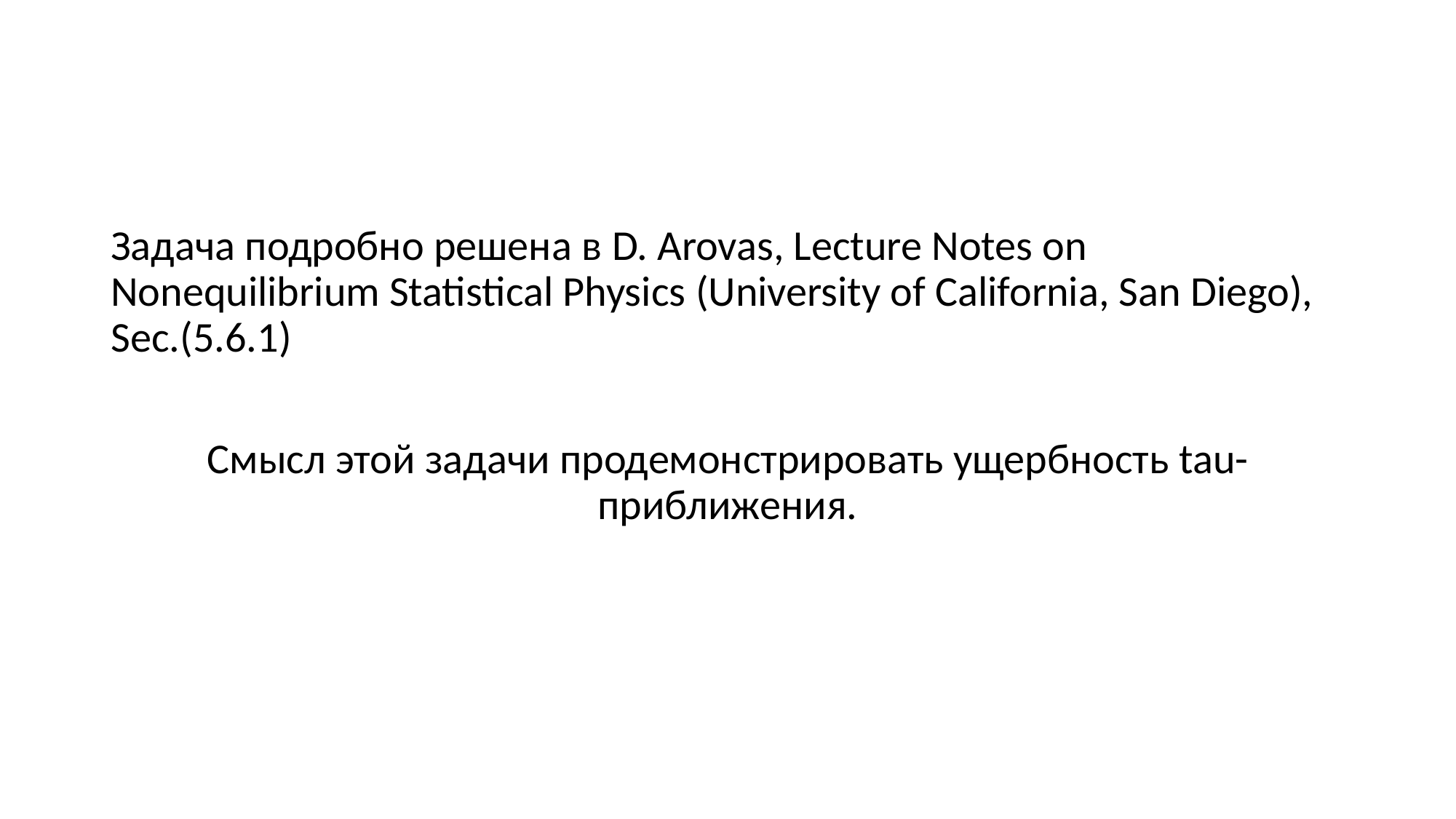

#
Задача подробно решена в D. Arovas, Lecture Notes on Nonequilibrium Statistical Physics (University of California, San Diego), Sec.(5.6.1)

Смысл этой задачи продемонстрировать ущербность tau-приближения.